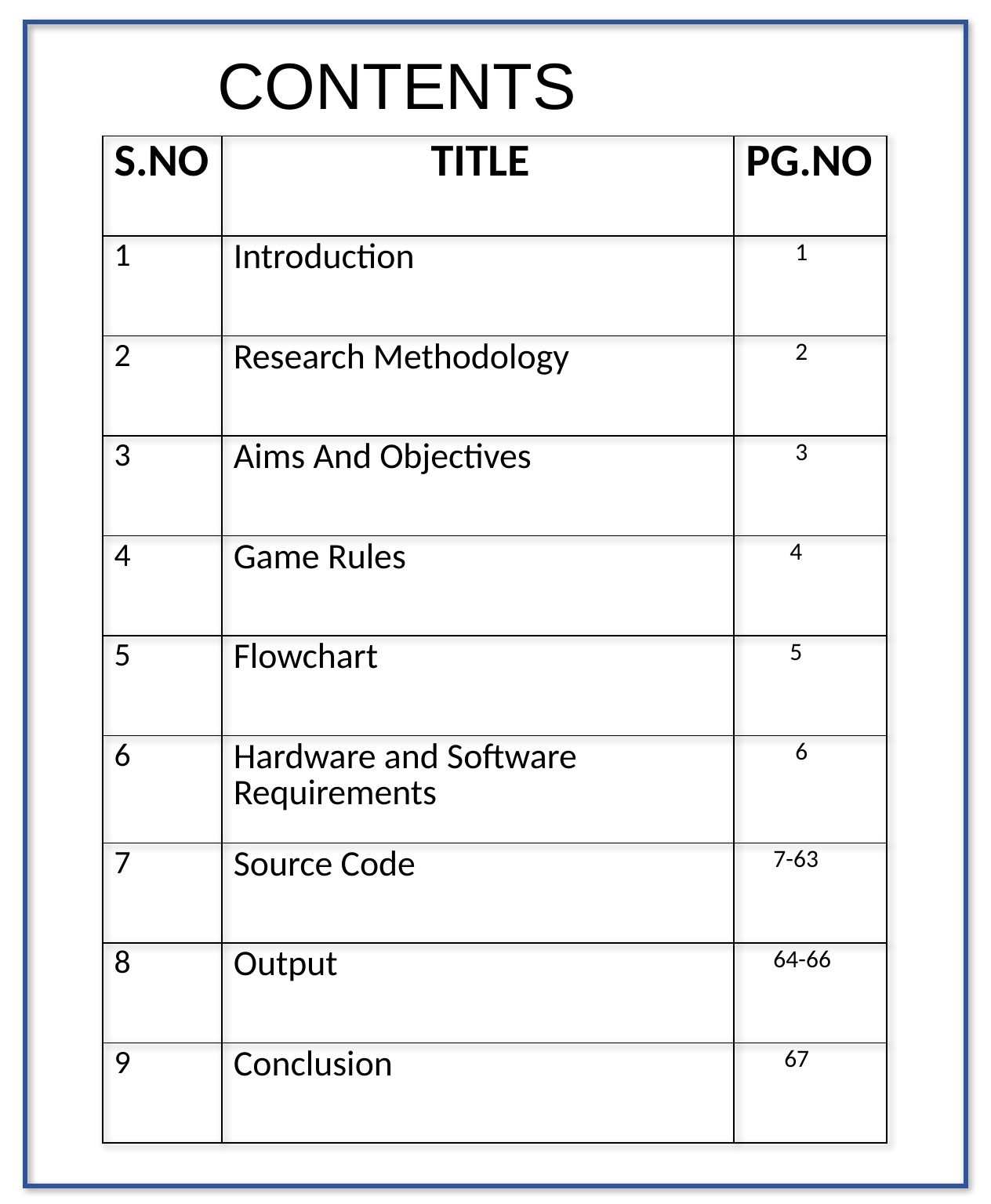

CONTENTS
| S.NO | TITLE | PG.NO |
| --- | --- | --- |
| 1 | Introduction | 1 |
| 2 | Research Methodology | 2 |
| 3 | Aims And Objectives | 3 |
| 4 | Game Rules | 4 |
| 5 | Flowchart | 5 |
| 6 | Hardware and Software Requirements | 6 |
| 7 | Source Code | 7-63 |
| 8 | Output | 64-66 |
| 9 | Conclusion | 67 |